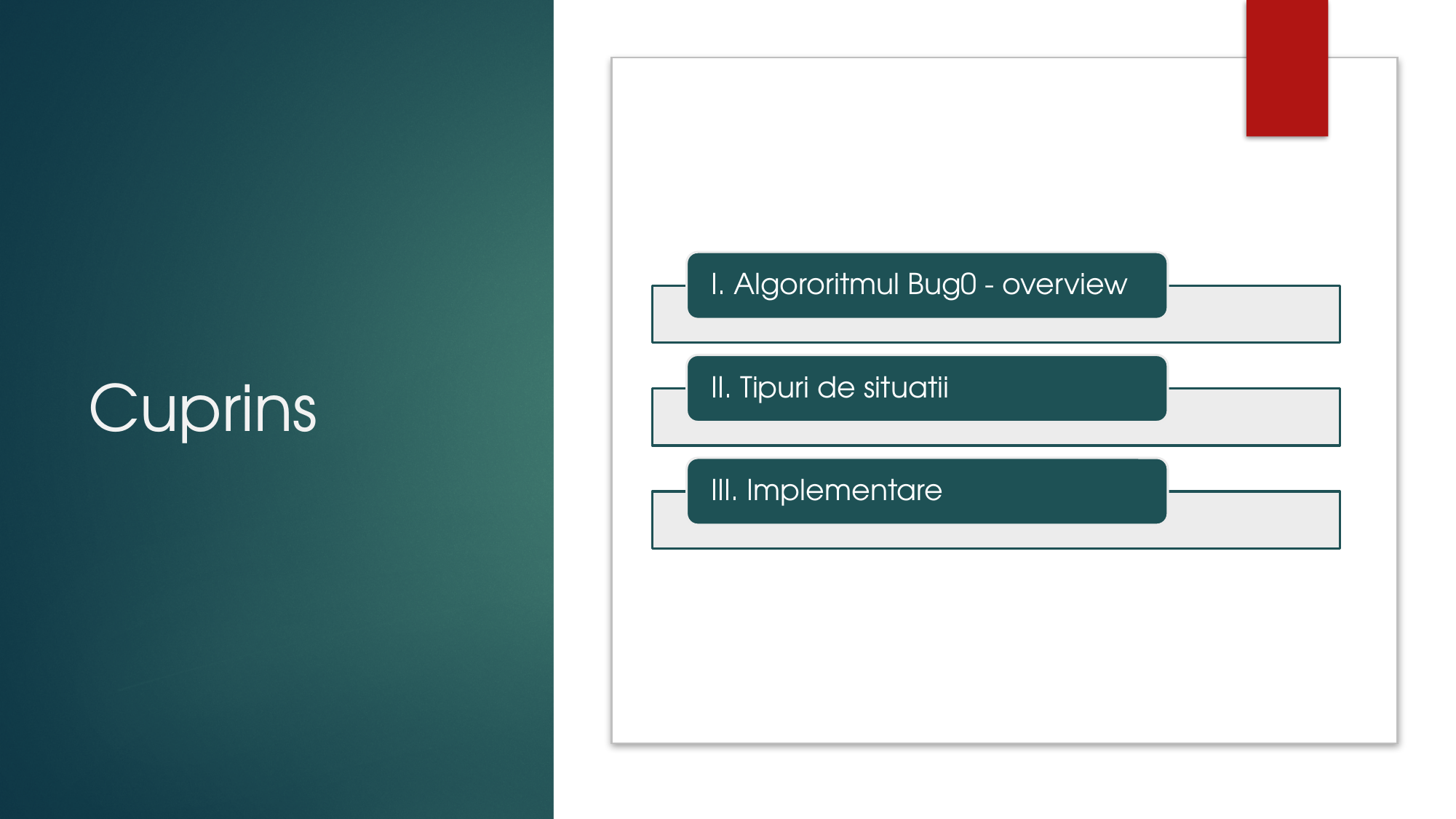

I. Algororitmul Bug0 - overview
II. Tipuri de situatii
III. Implementare
# Cuprins